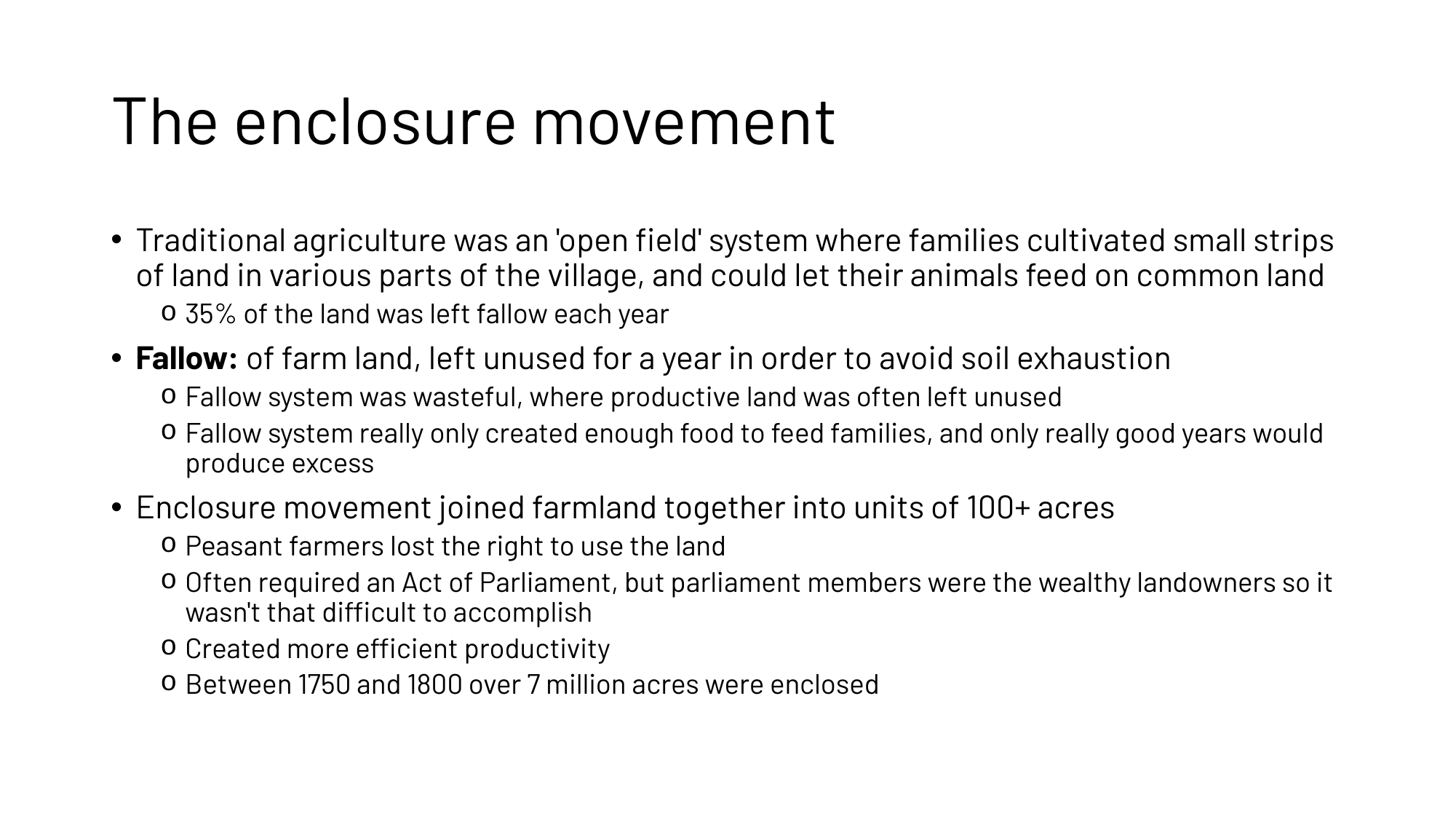

# The enclosure movement
Traditional agriculture was an 'open field' system where families cultivated small strips of land in various parts of the village, and could let their animals feed on common land
35% of the land was left fallow each year
Fallow: of farm land, left unused for a year in order to avoid soil exhaustion
Fallow system was wasteful, where productive land was often left unused
Fallow system really only created enough food to feed families, and only really good years would produce excess
Enclosure movement joined farmland together into units of 100+ acres
Peasant farmers lost the right to use the land
Often required an Act of Parliament, but parliament members were the wealthy landowners so it wasn't that difficult to accomplish
Created more efficient productivity
Between 1750 and 1800 over 7 million acres were enclosed